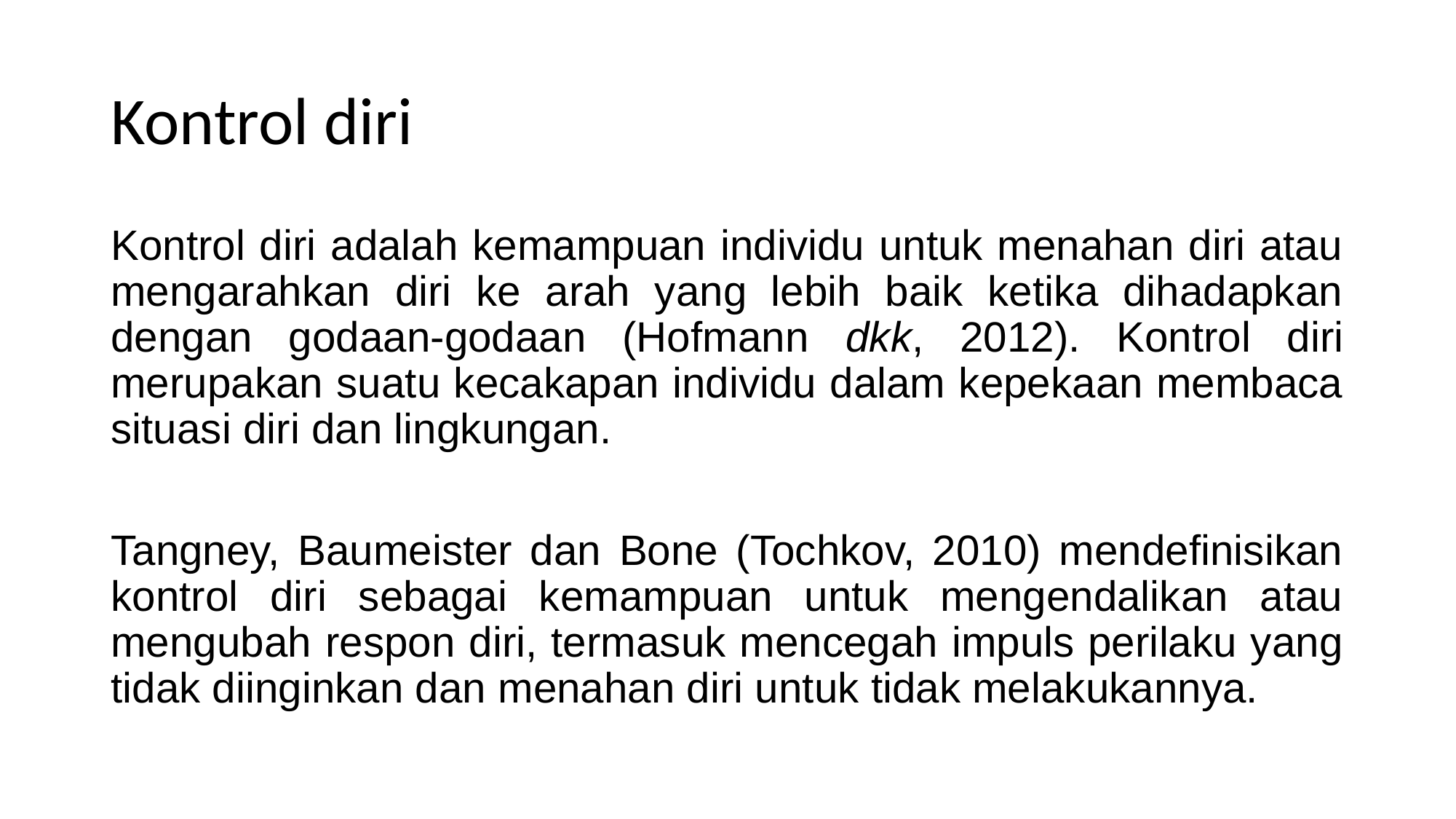

# Kontrol diri
Kontrol diri adalah kemampuan individu untuk menahan diri atau mengarahkan diri ke arah yang lebih baik ketika dihadapkan dengan godaan-godaan (Hofmann dkk, 2012). Kontrol diri merupakan suatu kecakapan individu dalam kepekaan membaca situasi diri dan lingkungan.

Tangney, Baumeister dan Bone (Tochkov, 2010) mendefinisikan kontrol diri sebagai kemampuan untuk mengendalikan atau mengubah respon diri, termasuk mencegah impuls perilaku yang tidak diinginkan dan menahan diri untuk tidak melakukannya.